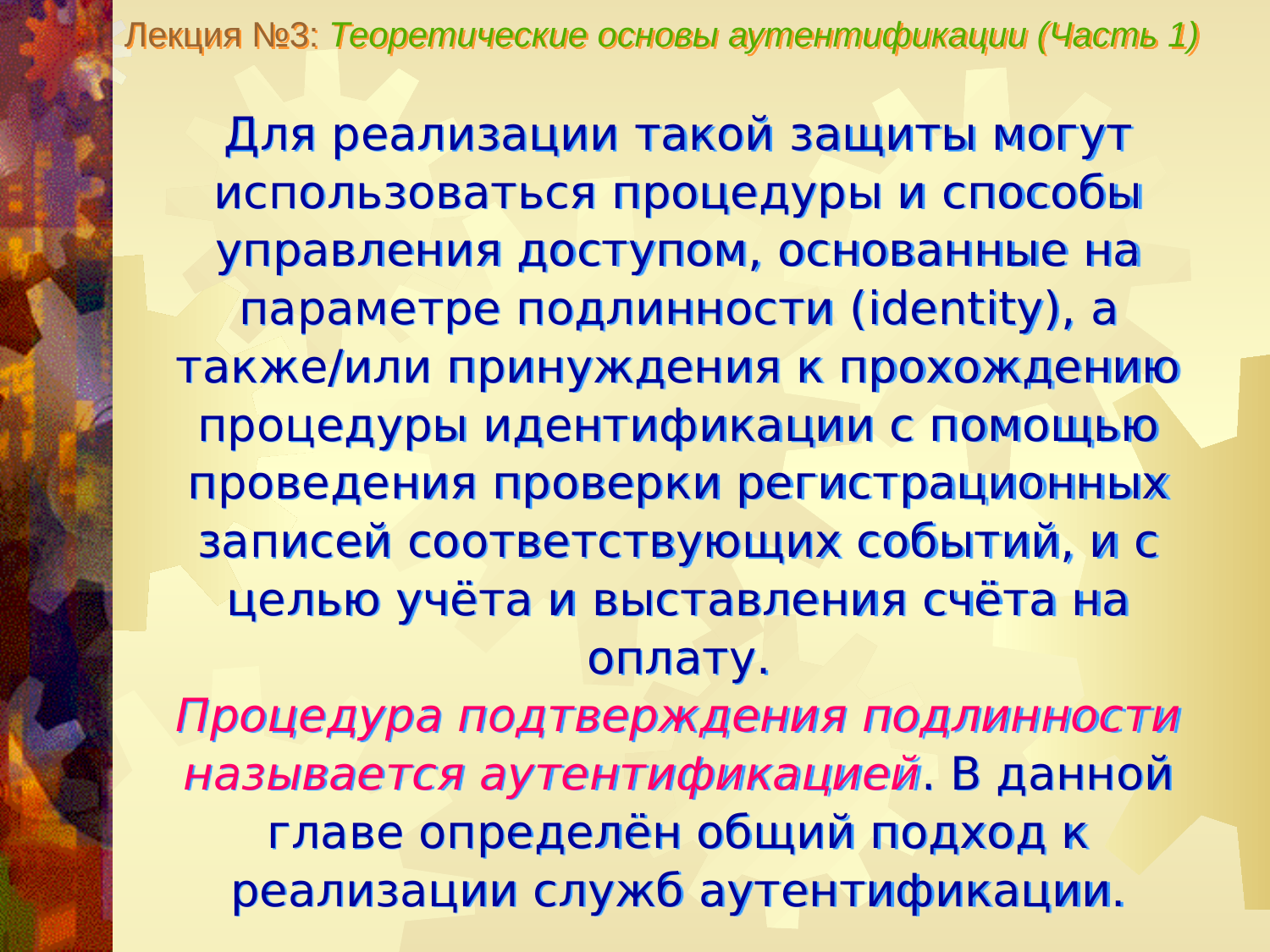

Лекция №3: Теоретические основы аутентификации (Часть 1)
Для реализации такой защиты могут использоваться процедуры и способы управления доступом, основанные на параметре подлинности (identity), а также/или принуждения к прохождению процедуры идентификации с помощью проведения проверки регистрационных записей соответствующих событий, и с целью учёта и выставления счёта на оплату.
Процедура подтверждения подлинности называется аутентификацией. В данной главе определён общий подход к реализации служб аутентификации.